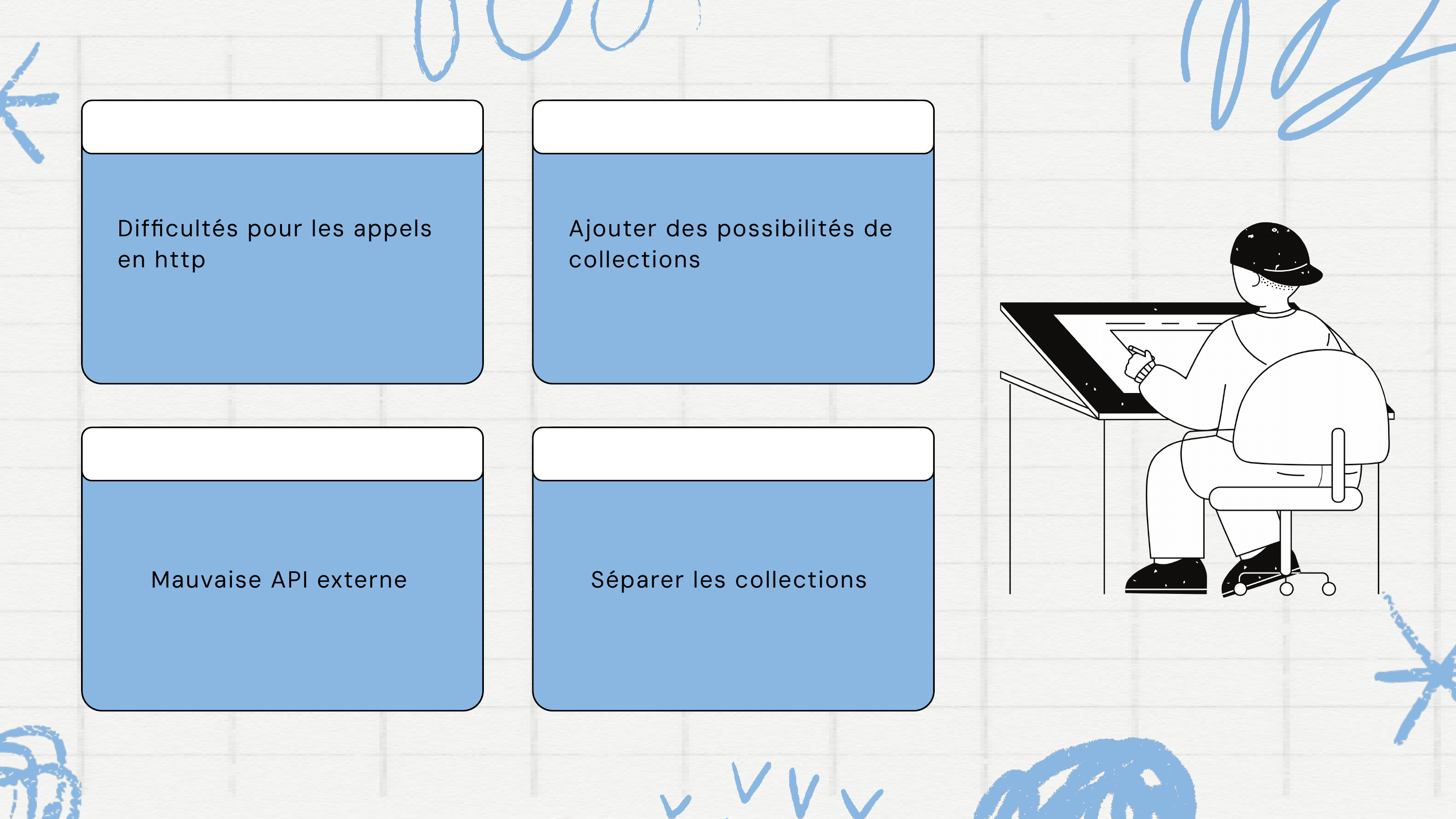

Difficultés pour les appels en http
Ajouter des possibilités de collections

Mauvaise API externe
Séparer les collections